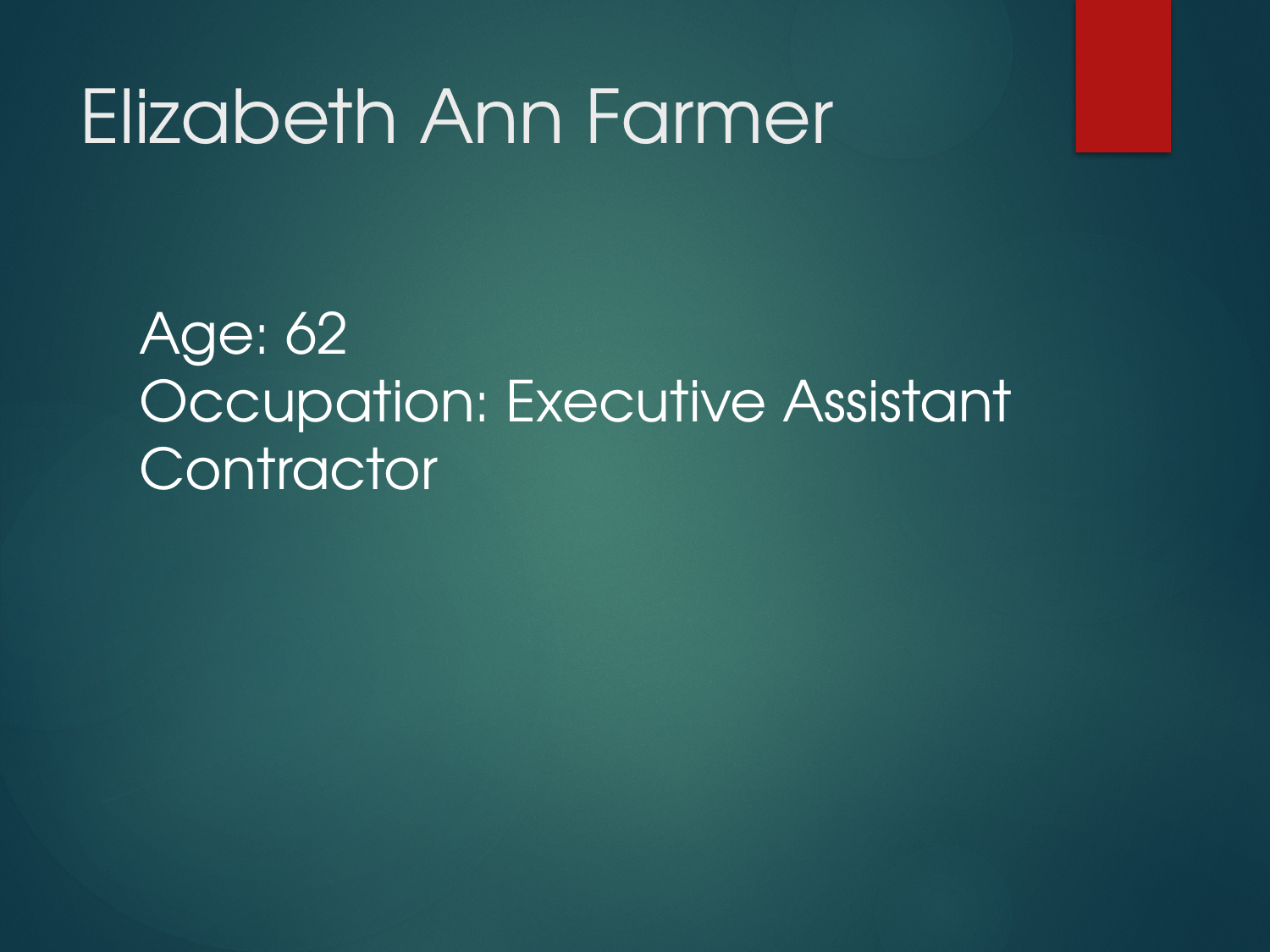

# Elizabeth Ann Farmer

Age: 62
Occupation: Executive Assistant Contractor